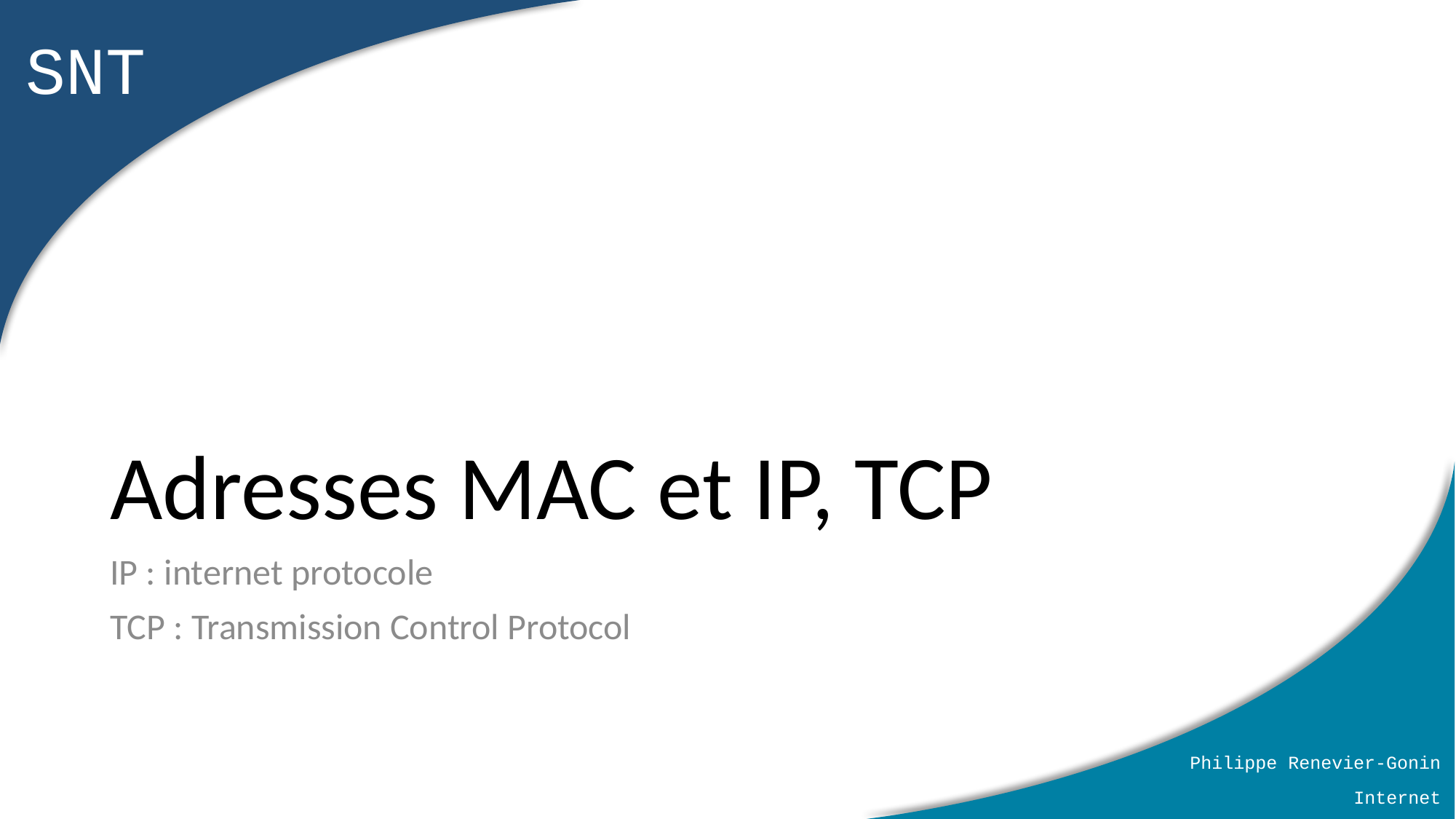

# Adresses MAC et IP, TCP
IP : internet protocole
TCP : Transmission Control Protocol